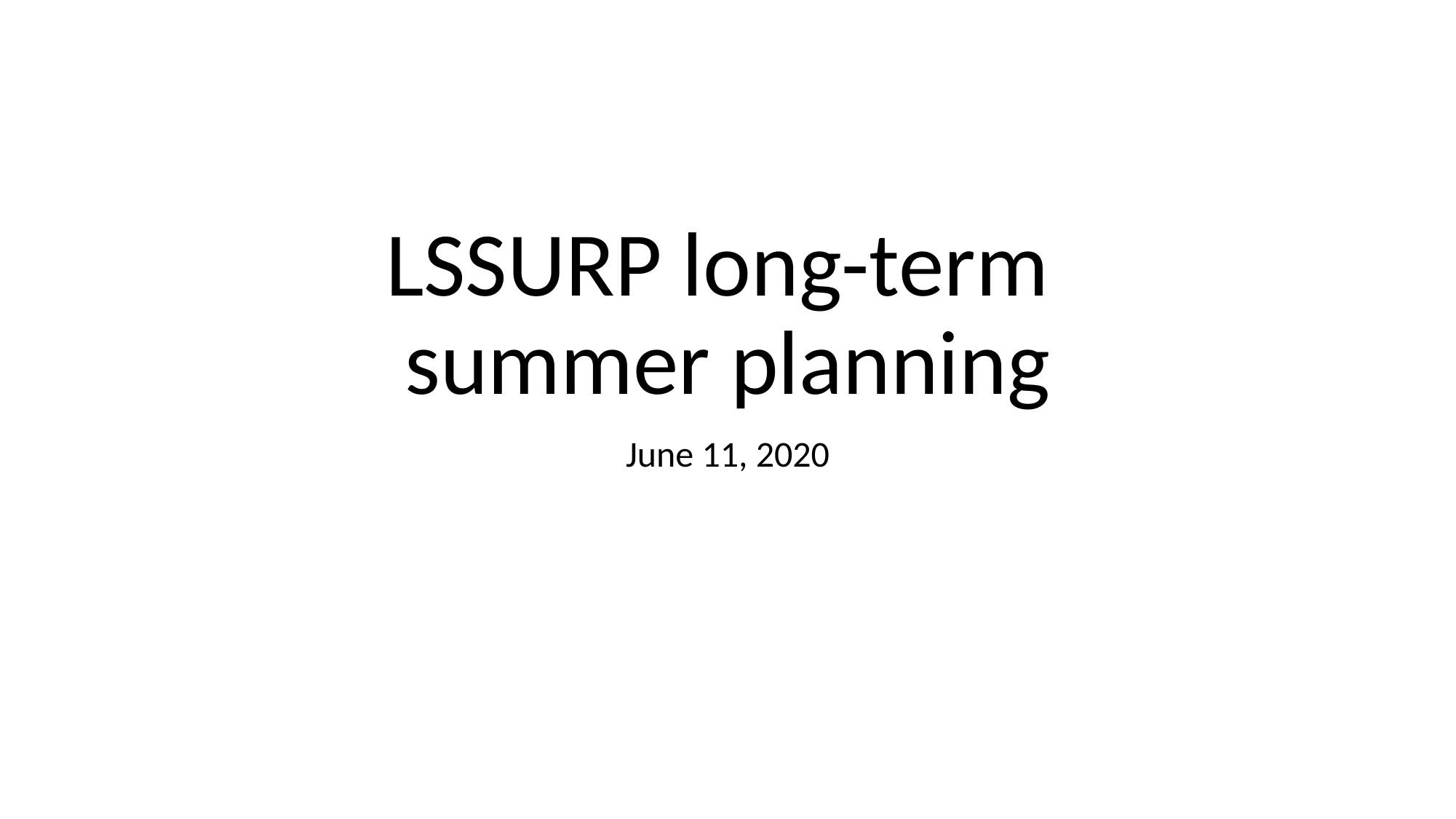

# LSSURP long-term summer planning
June 11, 2020